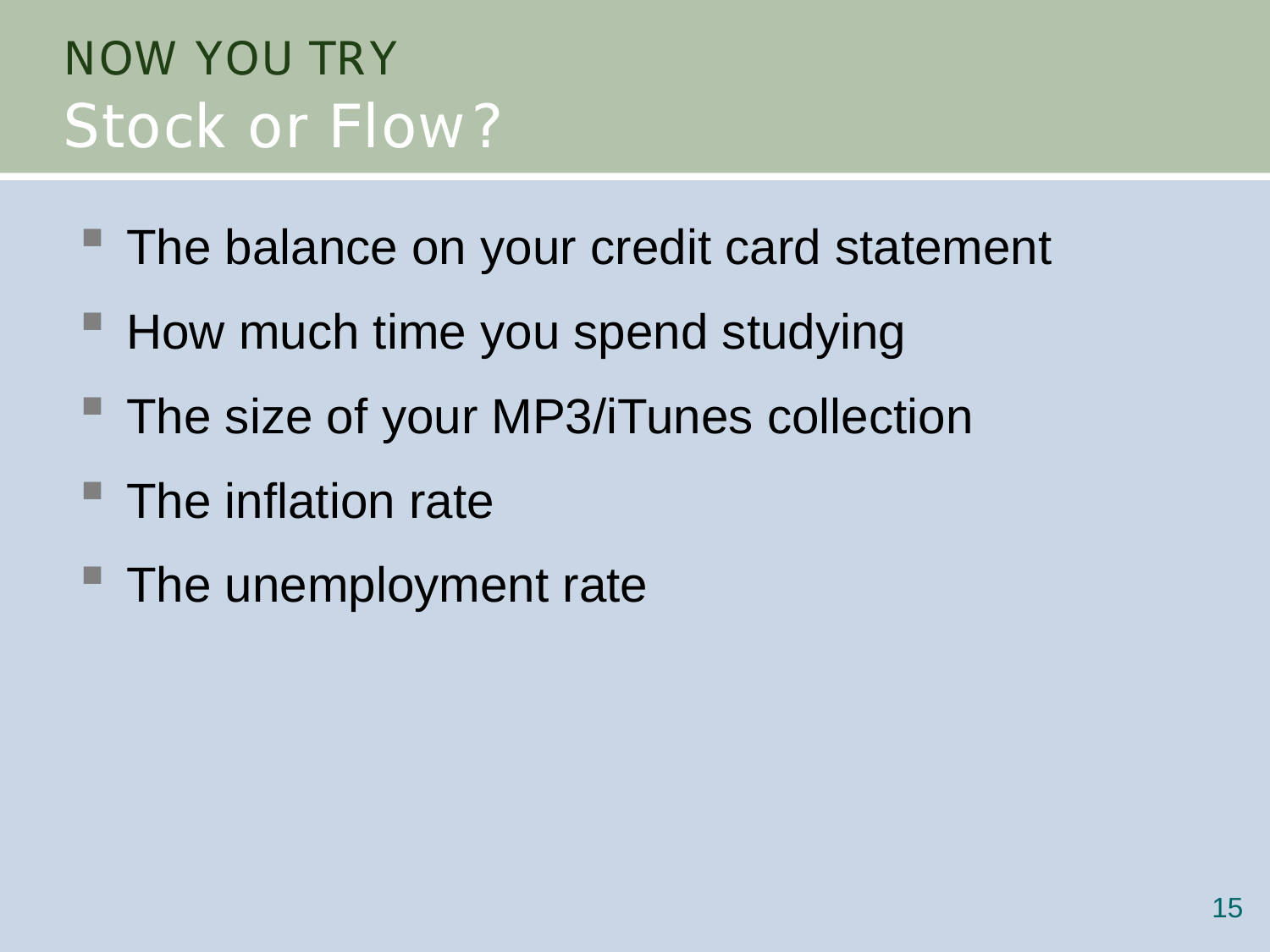

# NOW YOU TRY Stock or Flow?

The balance on your credit card statement
How much time you spend studying
The size of your MP3/iTunes collection
The inflation rate
The unemployment rate
15